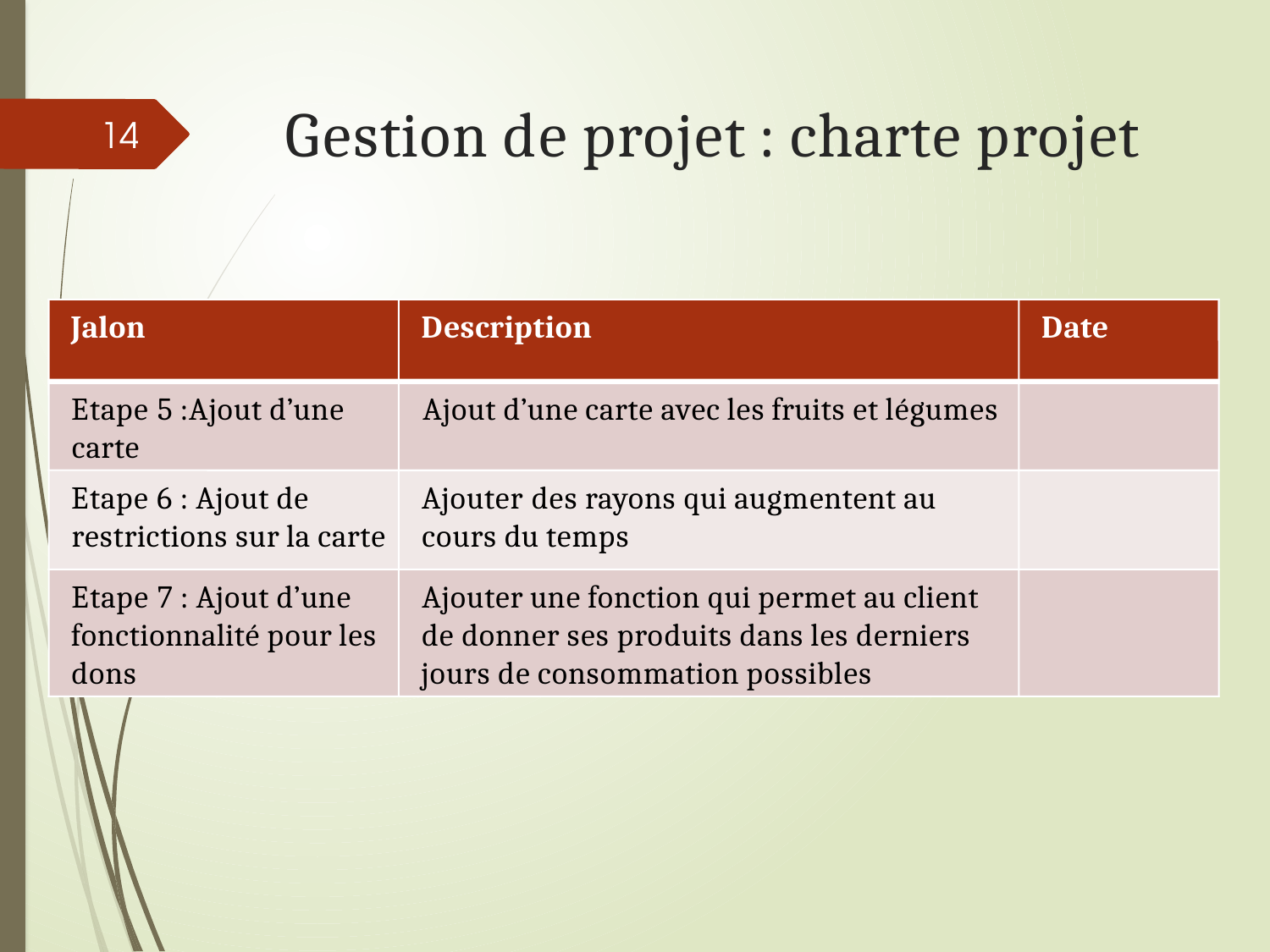

# Gestion de projet : charte projet
14

Jalon
Description
Date

Etape 5 :Ajout d’une
Ajout d’une carte avec les fruits et légumes
carte

Etape 6 : Ajout de
Ajouter
des rayons qui augmentent au
restrictions
sur la carte
cours du temps

Etape 7 : Ajout d’une
Ajouter une fonction qui permet au client
fonctionnalité pour les
de donner ses
produits dans les derniers
dons
jours de consommation possibles